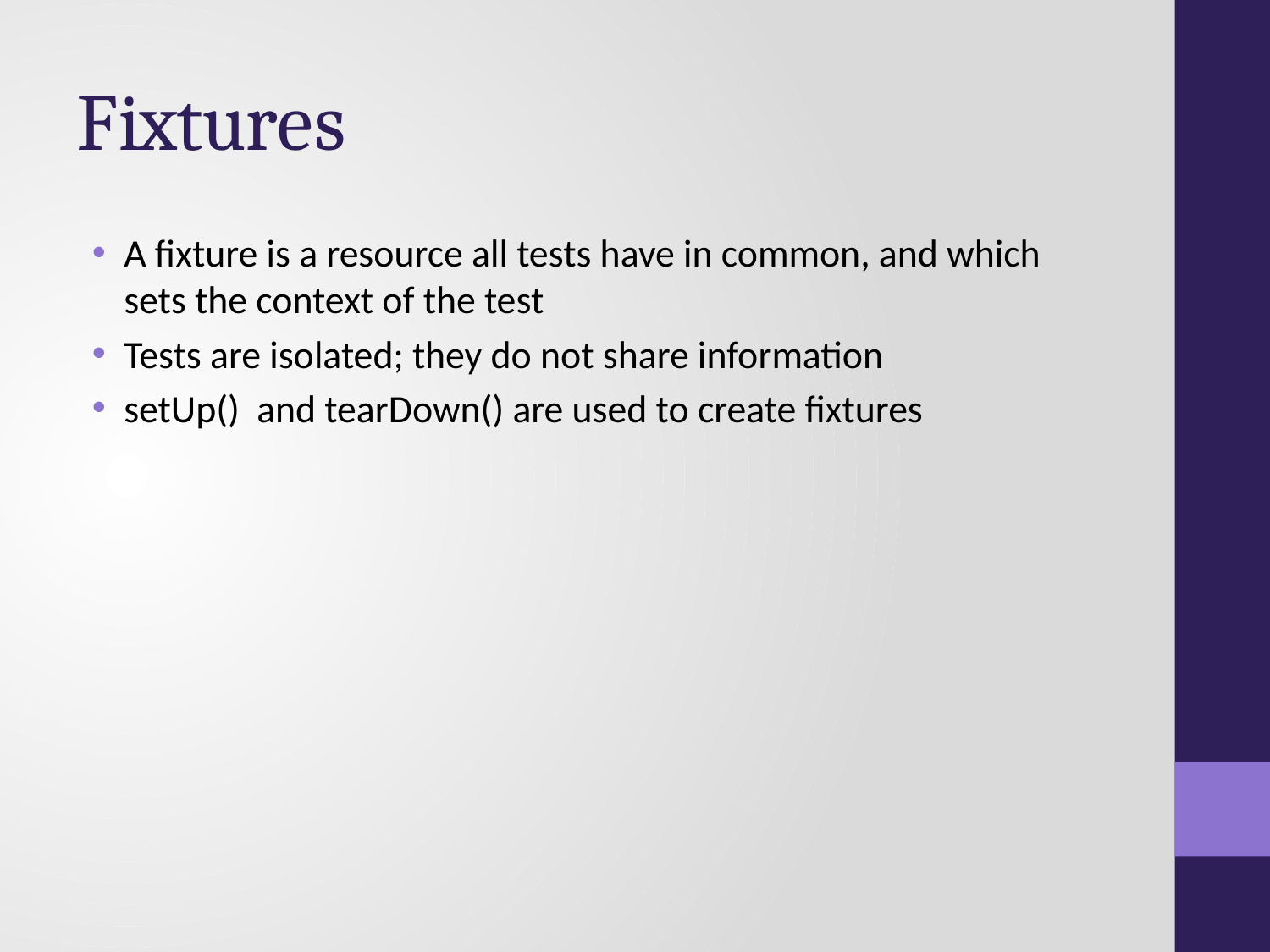

# Fixtures
A fixture is a resource all tests have in common, and which sets the context of the test
Tests are isolated; they do not share information
setUp()  and tearDown() are used to create fixtures